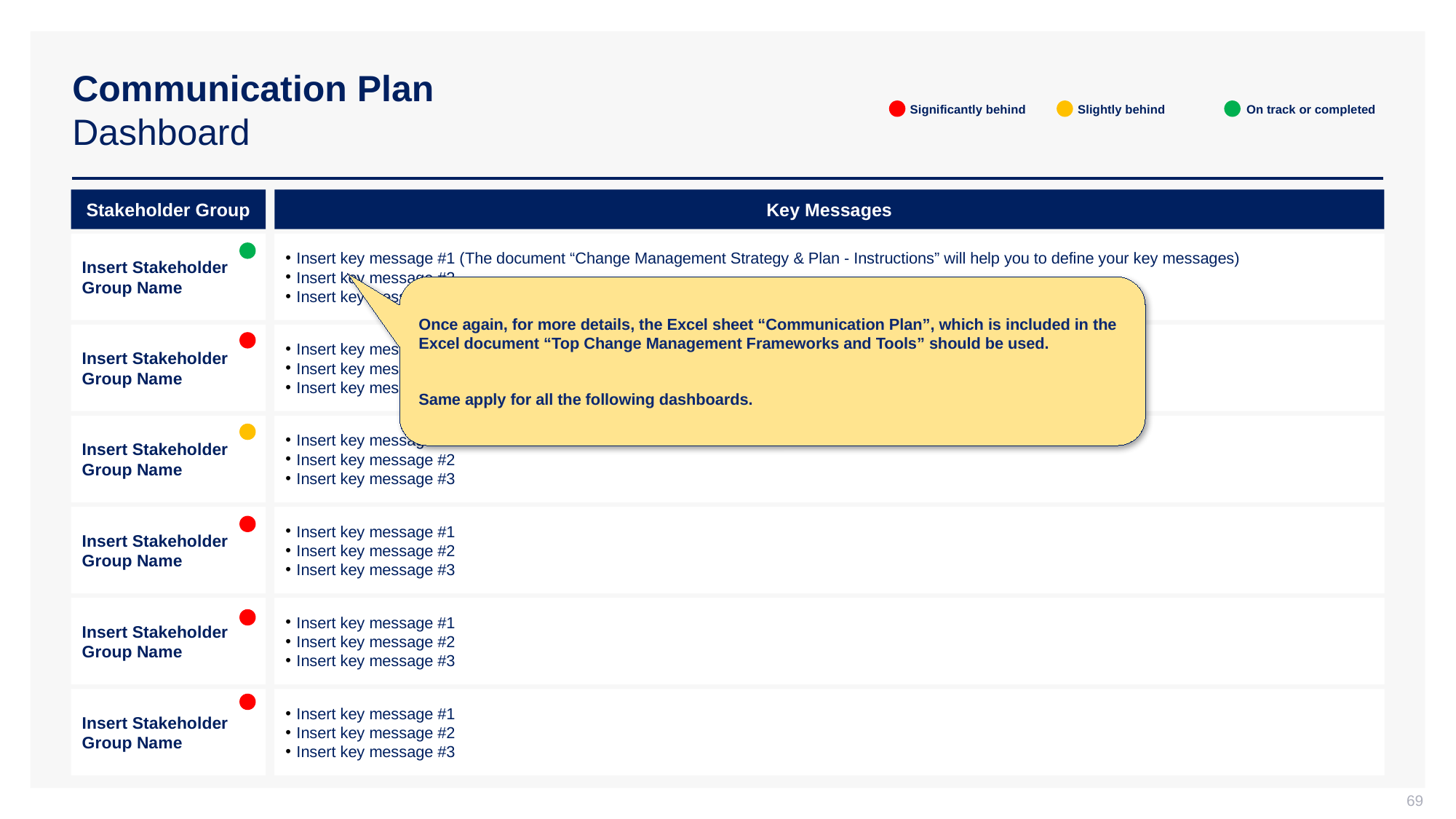

# Communication Plan Dashboard
Significantly behind
Slightly behind
On track or completed

Stakeholder Group
Key Messages
Insert Stakeholder Group Name
Insert key message #1 (The document “Change Management Strategy & Plan - Instructions” will help you to define your key messages)
Insert key message #2
Insert key message #3

Once again, for more details, the Excel sheet “Communication Plan”, which is included in the Excel document “Top Change Management Frameworks and Tools” should be used.

Same apply for all the following dashboards.
Insert Stakeholder Group Name
Insert key message #1
Insert key message #2
Insert key message #3

Insert Stakeholder Group Name
Insert key message #1
Insert key message #2
Insert key message #3

Insert Stakeholder Group Name
Insert key message #1
Insert key message #2
Insert key message #3

Insert Stakeholder Group Name
Insert key message #1
Insert key message #2
Insert key message #3

Insert Stakeholder Group Name
Insert key message #1
Insert key message #2
Insert key message #3

69